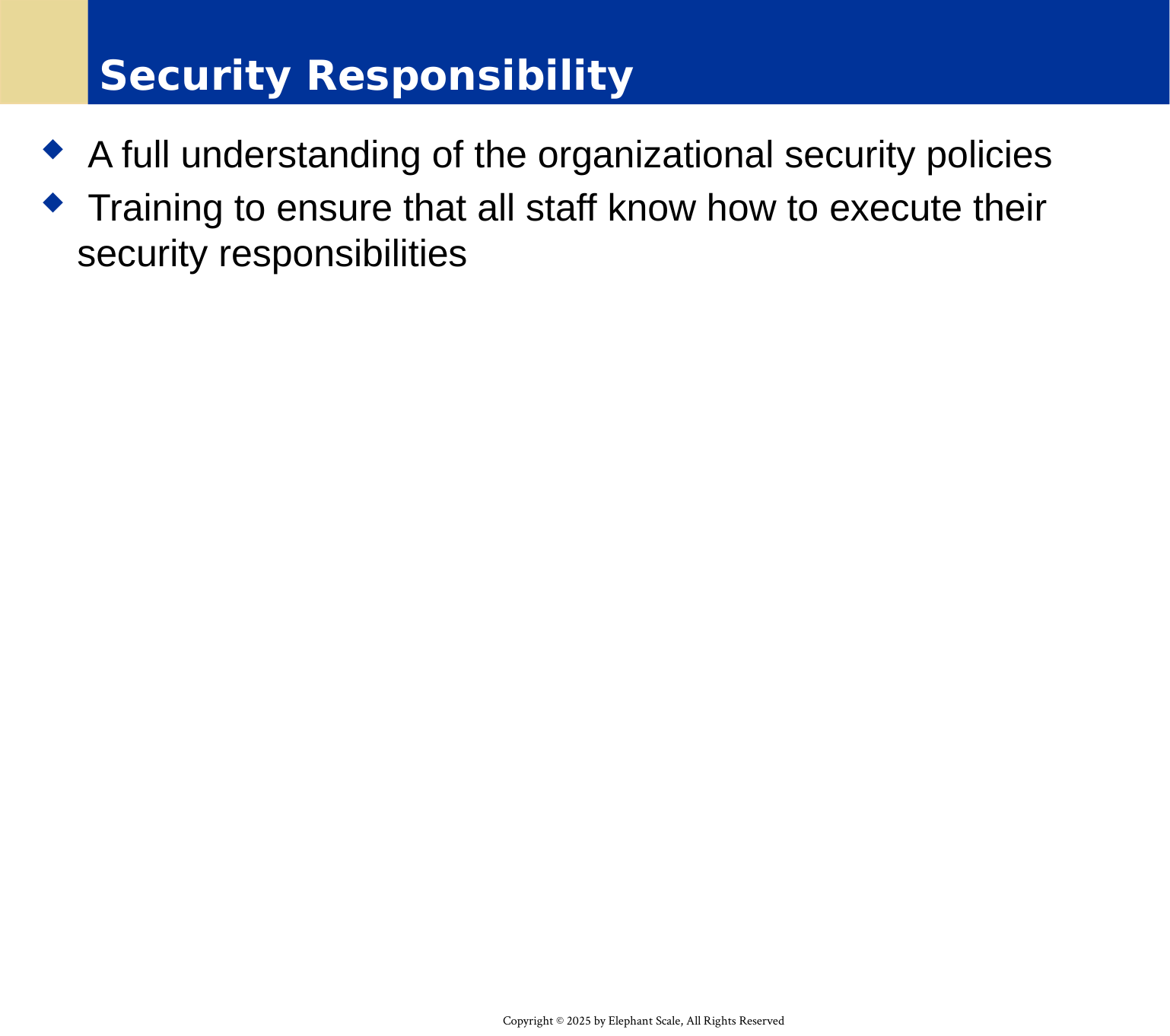

# Security Responsibility
 A full understanding of the organizational security policies
 Training to ensure that all staff know how to execute their security responsibilities
Copyright © 2025 by Elephant Scale, All Rights Reserved